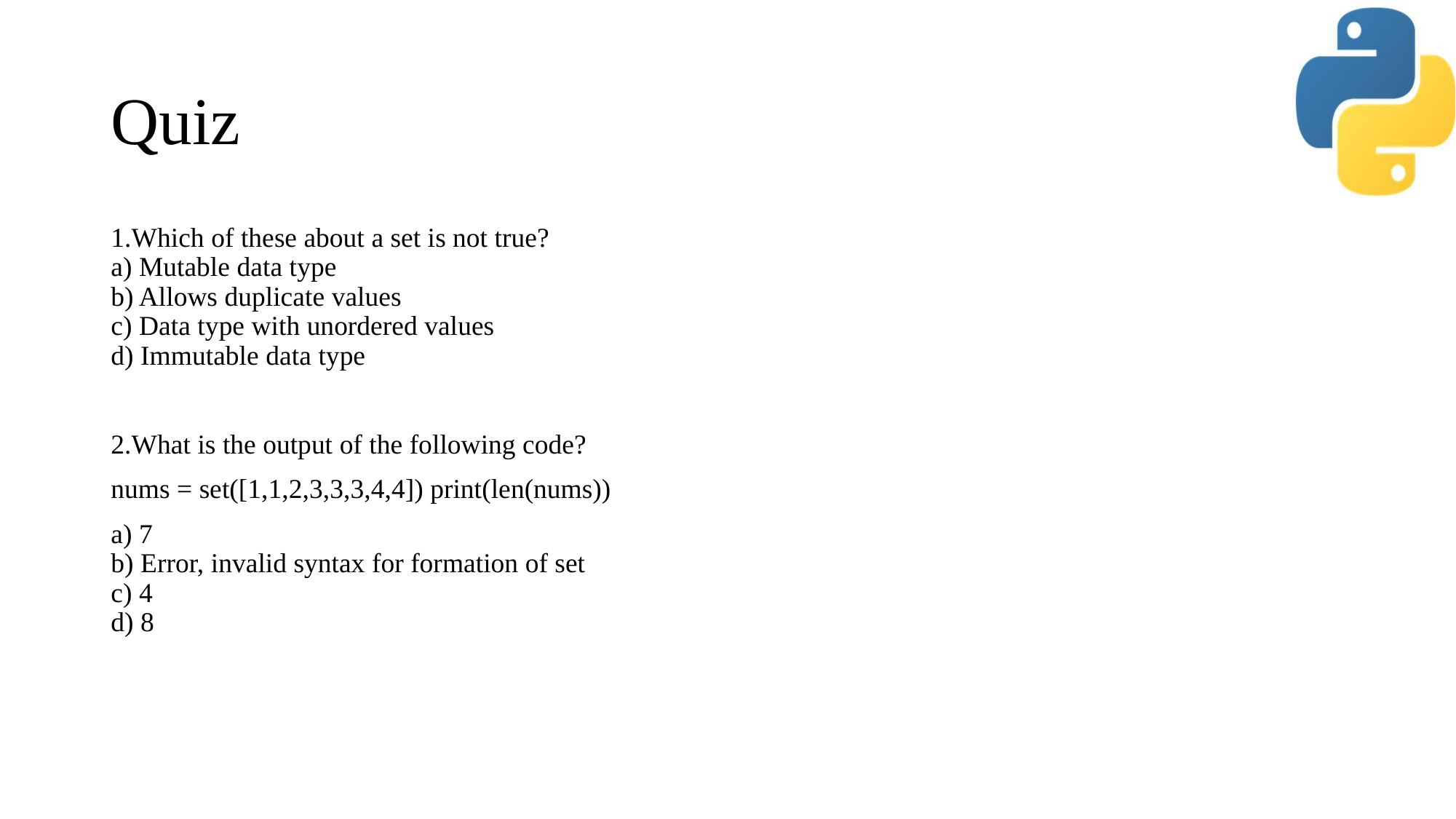

# Quiz
1.Which of these about a set is not true?
a) Mutable data type
b) Allows duplicate values
c) Data type with unordered values
d) Immutable data type

2.What is the output of the following code?
nums = set([1,1,2,3,3,3,4,4]) print(len(nums))
a) 7
b) Error, invalid syntax for formation of set
c) 4
d) 8